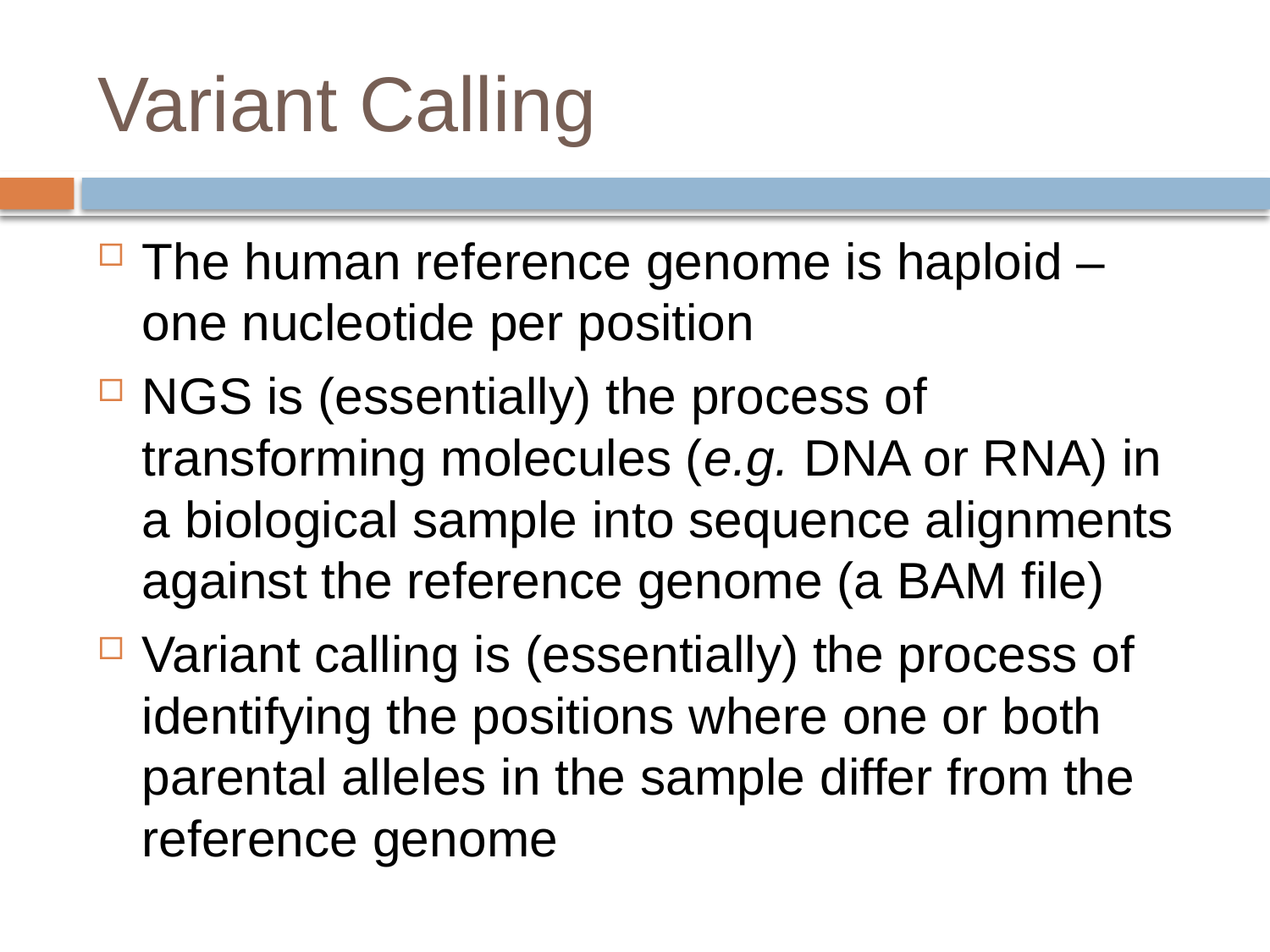

# Variant Calling
The human reference genome is haploid – one nucleotide per position
NGS is (essentially) the process of transforming molecules (e.g. DNA or RNA) in a biological sample into sequence alignments against the reference genome (a BAM file)
Variant calling is (essentially) the process of identifying the positions where one or both parental alleles in the sample differ from the reference genome